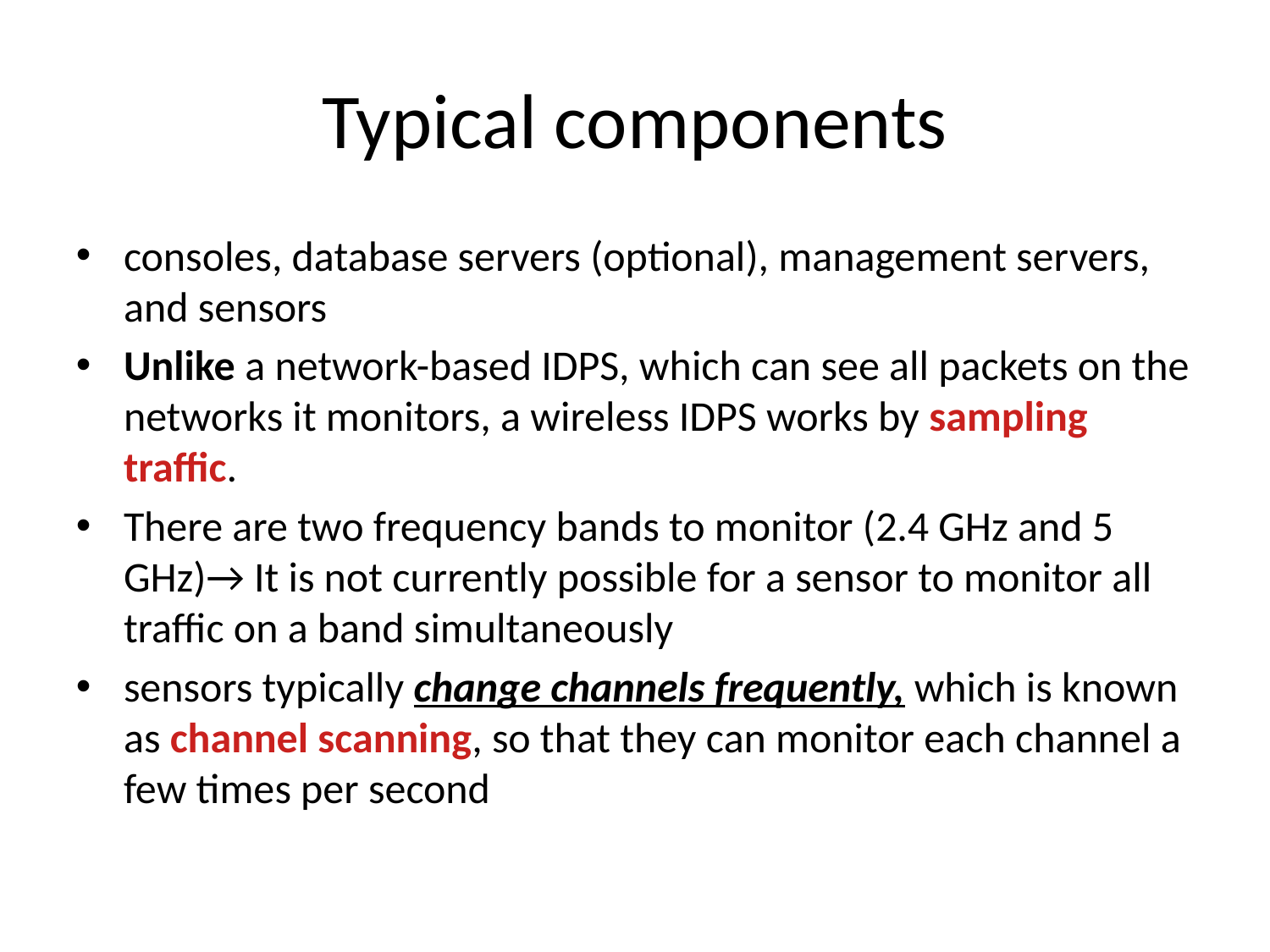

Typical components
consoles, database servers (optional), management servers, and sensors
Unlike a network-based IDPS, which can see all packets on the networks it monitors, a wireless IDPS works by sampling traffic.
There are two frequency bands to monitor (2.4 GHz and 5 GHz)→ It is not currently possible for a sensor to monitor all traffic on a band simultaneously
sensors typically change channels frequently, which is known as channel scanning, so that they can monitor each channel a few times per second